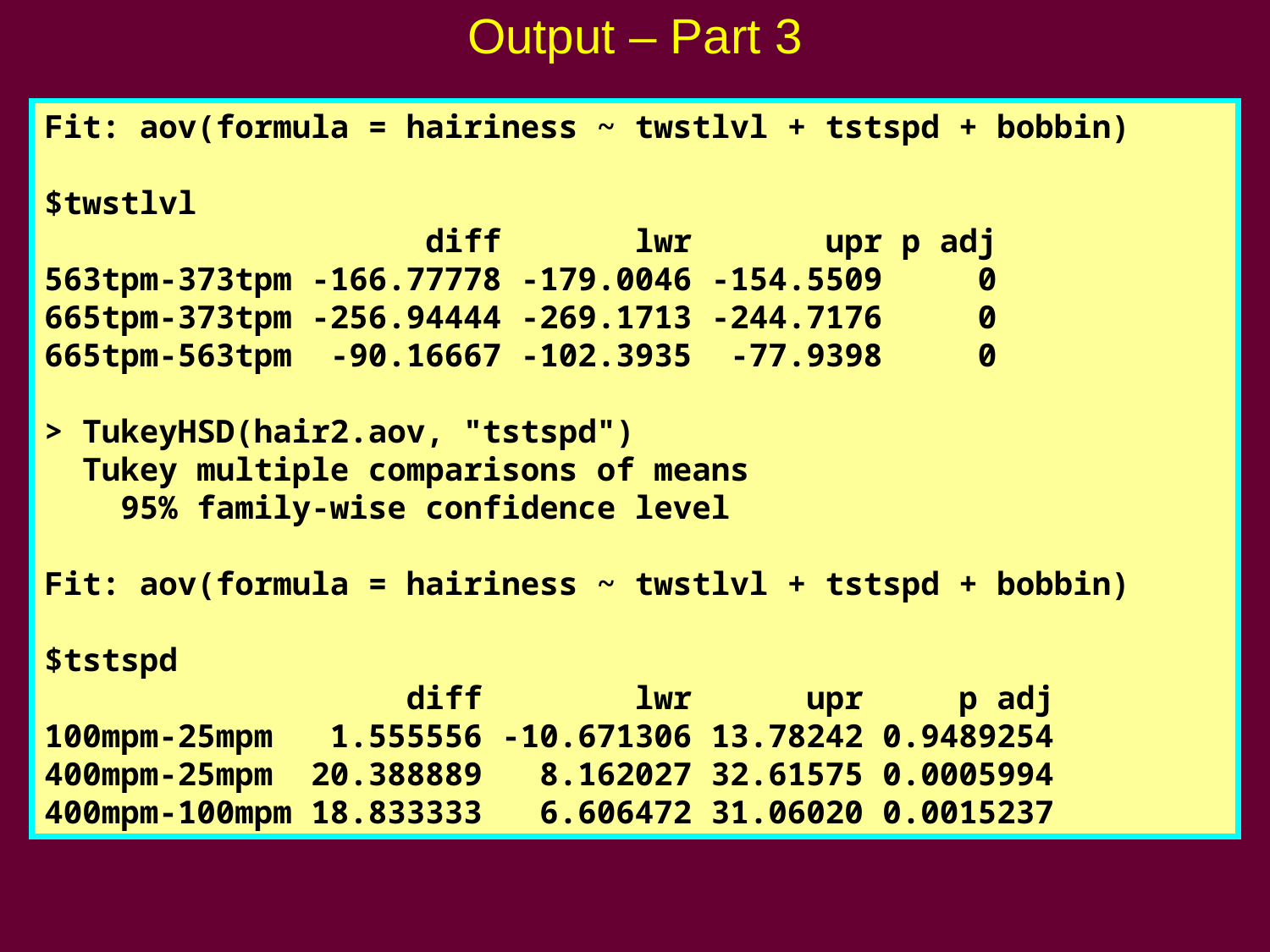

# Output – Part 3
Fit: aov(formula = hairiness ~ twstlvl + tstspd + bobbin)

$twstlvl
                    diff       lwr       upr p adj
563tpm-373tpm -166.77778 -179.0046 -154.5509     0
665tpm-373tpm -256.94444 -269.1713 -244.7176     0
665tpm-563tpm  -90.16667 -102.3935  -77.9398     0

> TukeyHSD(hair2.aov, "tstspd")
  Tukey multiple comparisons of means
    95% family-wise confidence level

Fit: aov(formula = hairiness ~ twstlvl + tstspd + bobbin)

$tstspd
                   diff        lwr      upr     p adj
100mpm-25mpm   1.555556 -10.671306 13.78242 0.9489254
400mpm-25mpm  20.388889   8.162027 32.61575 0.0005994
400mpm-100mpm 18.833333   6.606472 31.06020 0.0015237